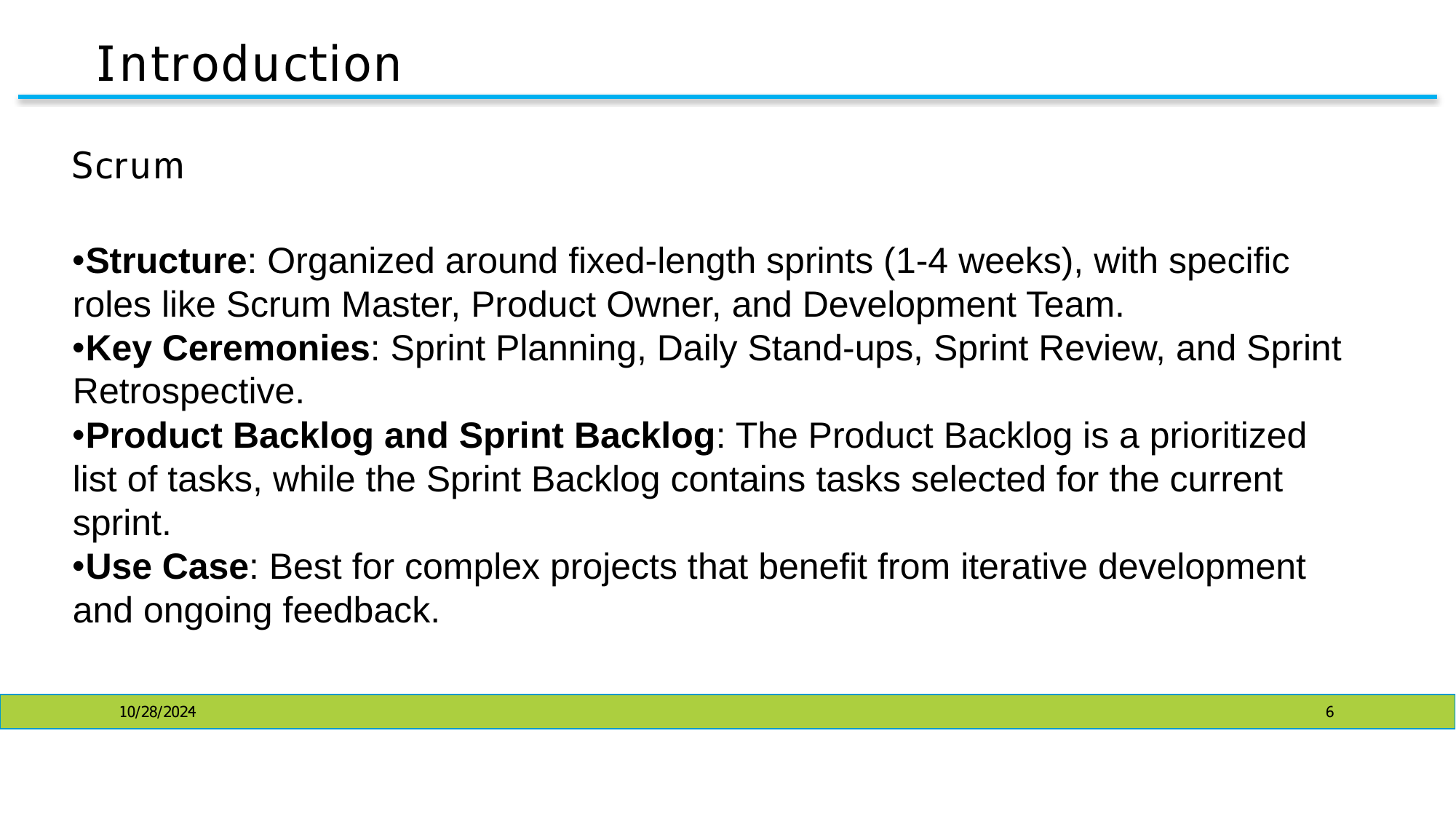

# Introduction
Scrum

Structure: Organized around fixed-length sprints (1-4 weeks), with specific roles like Scrum Master, Product Owner, and Development Team.
Key Ceremonies: Sprint Planning, Daily Stand-ups, Sprint Review, and Sprint Retrospective.
Product Backlog and Sprint Backlog: The Product Backlog is a prioritized list of tasks, while the Sprint Backlog contains tasks selected for the current sprint.
Use Case: Best for complex projects that benefit from iterative development and ongoing feedback.

10/28/2024
6